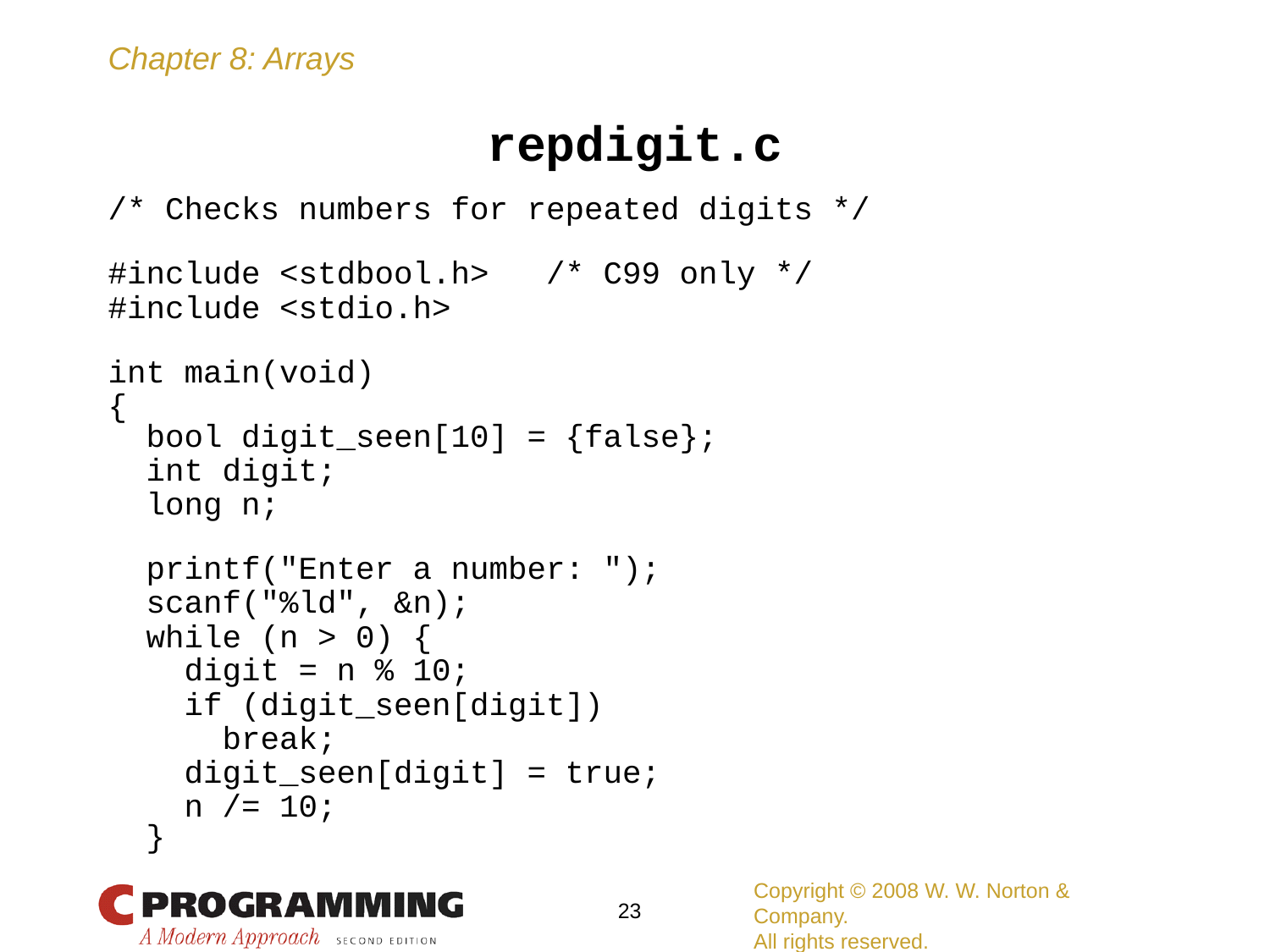

repdigit.c

/* Checks numbers for repeated digits */

#include <stdbool.h>   /* C99 only */
#include <stdio.h>

int main(void)
{
  bool digit_seen[10] = {false};
  int digit;
  long n;

  printf("Enter a number: ");
  scanf("%ld", &n);
  while (n > 0) {
    digit = n % 10;
    if (digit_seen[digit])
      break;
    digit_seen[digit] = true;
    n /= 10;
  }

Copyright © 2008 W. W. Norton & Company.
All rights reserved.
23